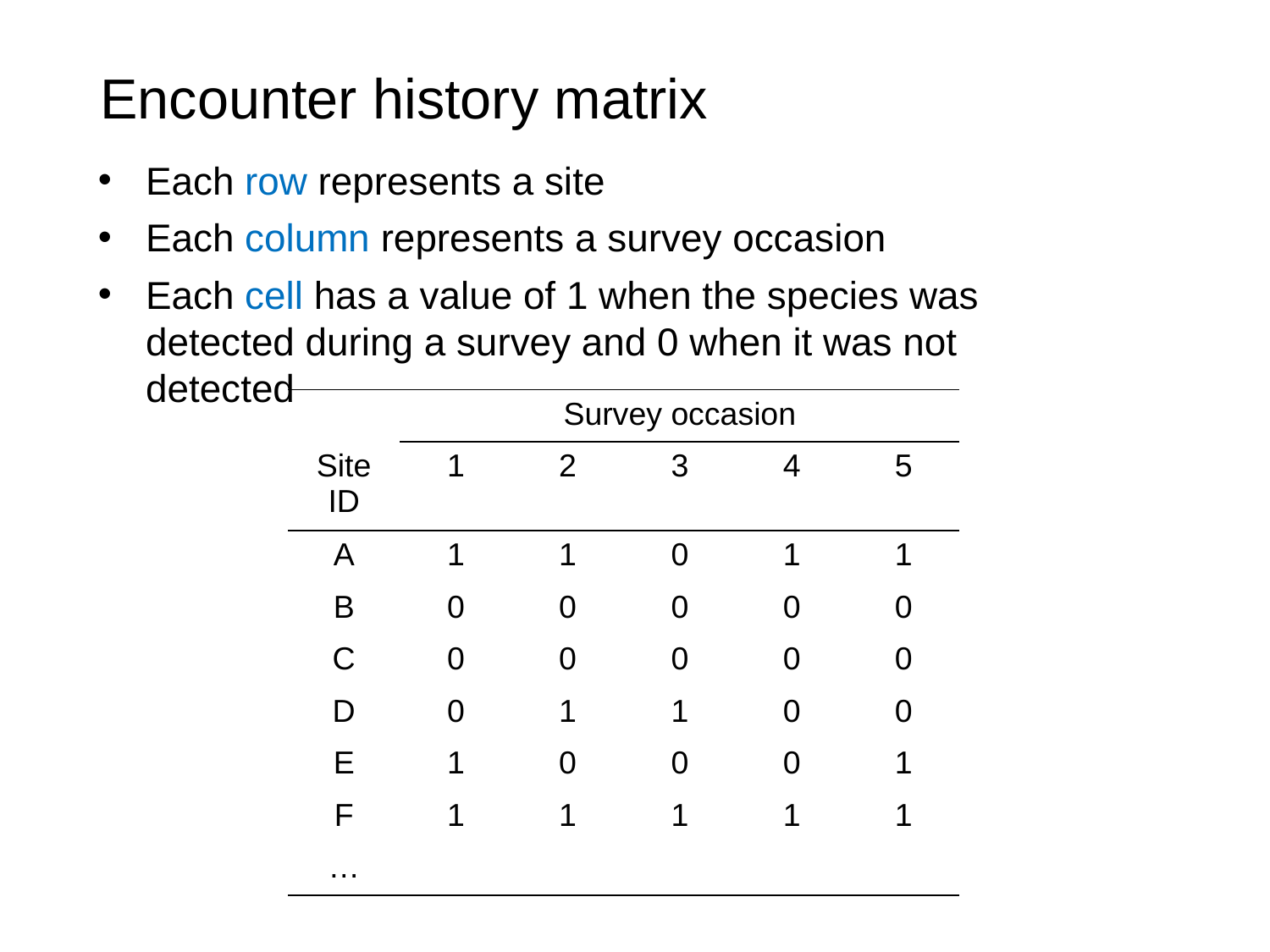

Encounter history matrix
Each row represents a site
Each column represents a survey occasion
Each cell has a value of 1 when the species was detected during a survey and 0 when it was not detected
|  | Survey occasion |  |  |  |  |
| --- | --- | --- | --- | --- | --- |
| Site ID | 1 | 2 | 3 | 4 | 5 |
| A | 1 | 1 | 0 | 1 | 1 |
| B | 0 | 0 | 0 | 0 | 0 |
| C | 0 | 0 | 0 | 0 | 0 |
| D | 0 | 1 | 1 | 0 | 0 |
| E | 1 | 0 | 0 | 0 | 1 |
| F | 1 | 1 | 1 | 1 | 1 |
| … |  |  |  |  |  |